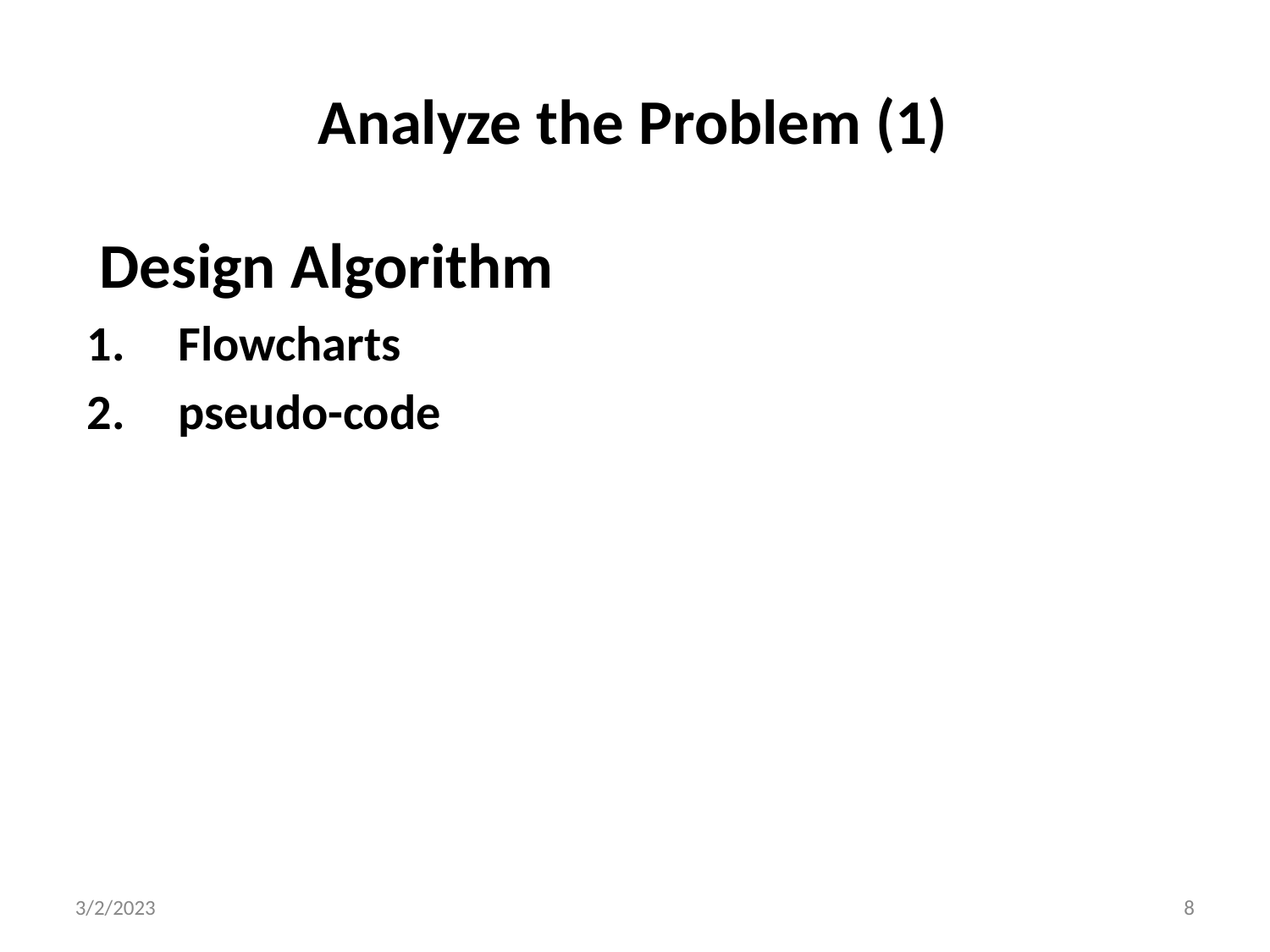

# Analyze the Problem (1)
Design Algorithm
Flowcharts
pseudo-code
3/2/2023
8